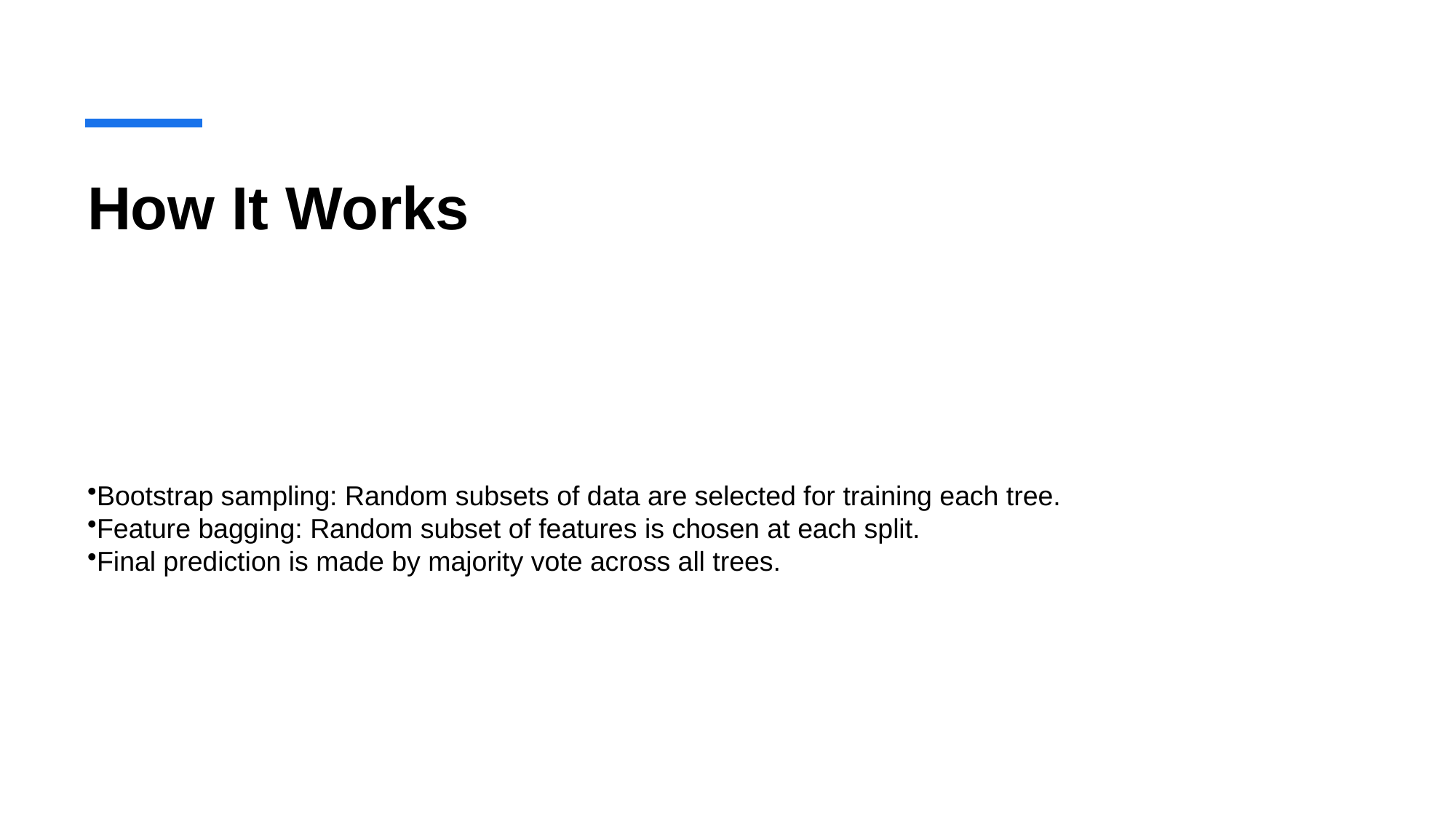

# How It Works
Bootstrap sampling: Random subsets of data are selected for training each tree.
Feature bagging: Random subset of features is chosen at each split.
Final prediction is made by majority vote across all trees.